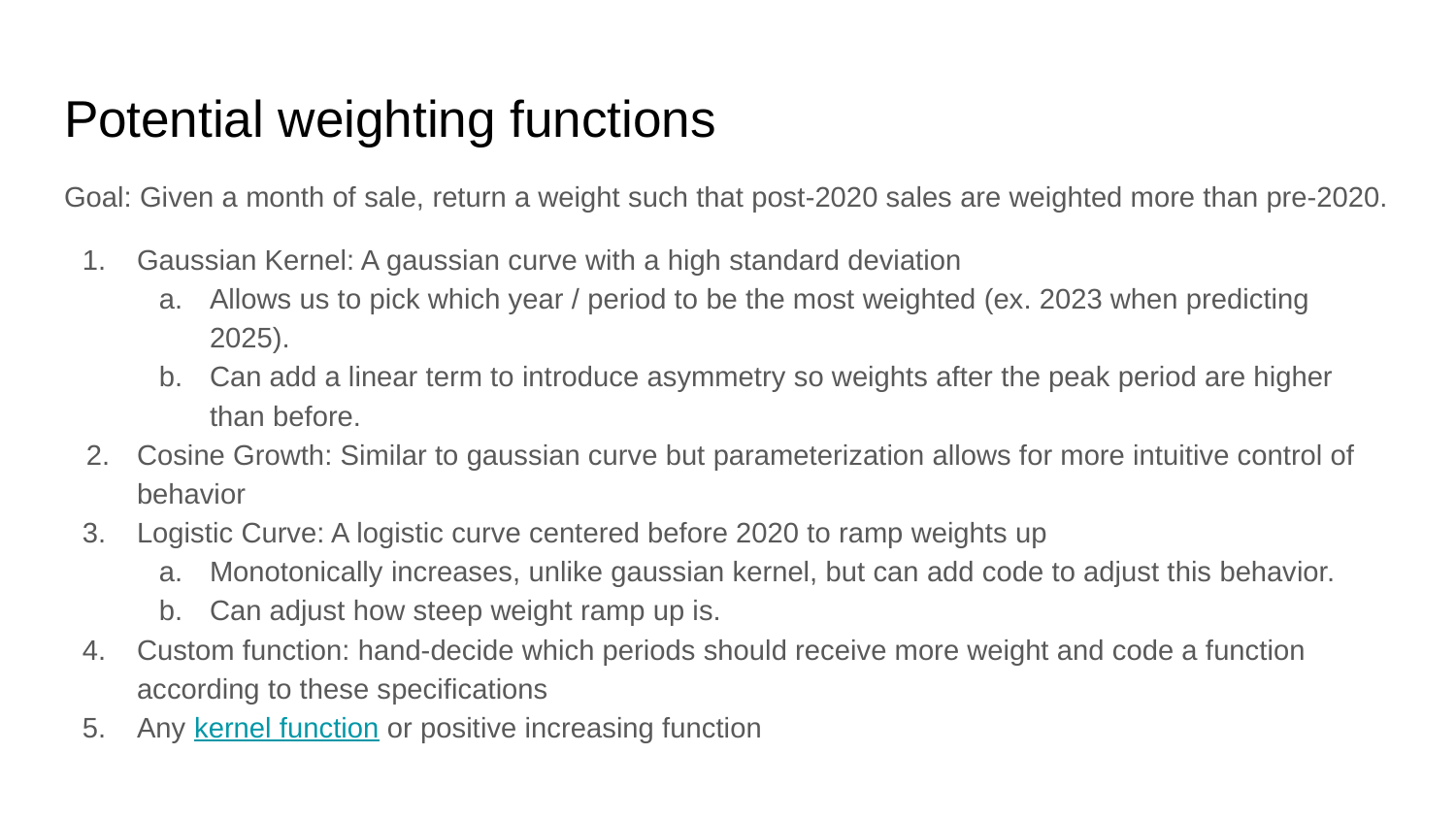

# Potential weighting functions
Goal: Given a month of sale, return a weight such that post-2020 sales are weighted more than pre-2020.
Gaussian Kernel: A gaussian curve with a high standard deviation
Allows us to pick which year / period to be the most weighted (ex. 2023 when predicting 2025).
Can add a linear term to introduce asymmetry so weights after the peak period are higher than before.
Cosine Growth: Similar to gaussian curve but parameterization allows for more intuitive control of behavior
Logistic Curve: A logistic curve centered before 2020 to ramp weights up
Monotonically increases, unlike gaussian kernel, but can add code to adjust this behavior.
Can adjust how steep weight ramp up is.
Custom function: hand-decide which periods should receive more weight and code a function according to these specifications
Any kernel function or positive increasing function